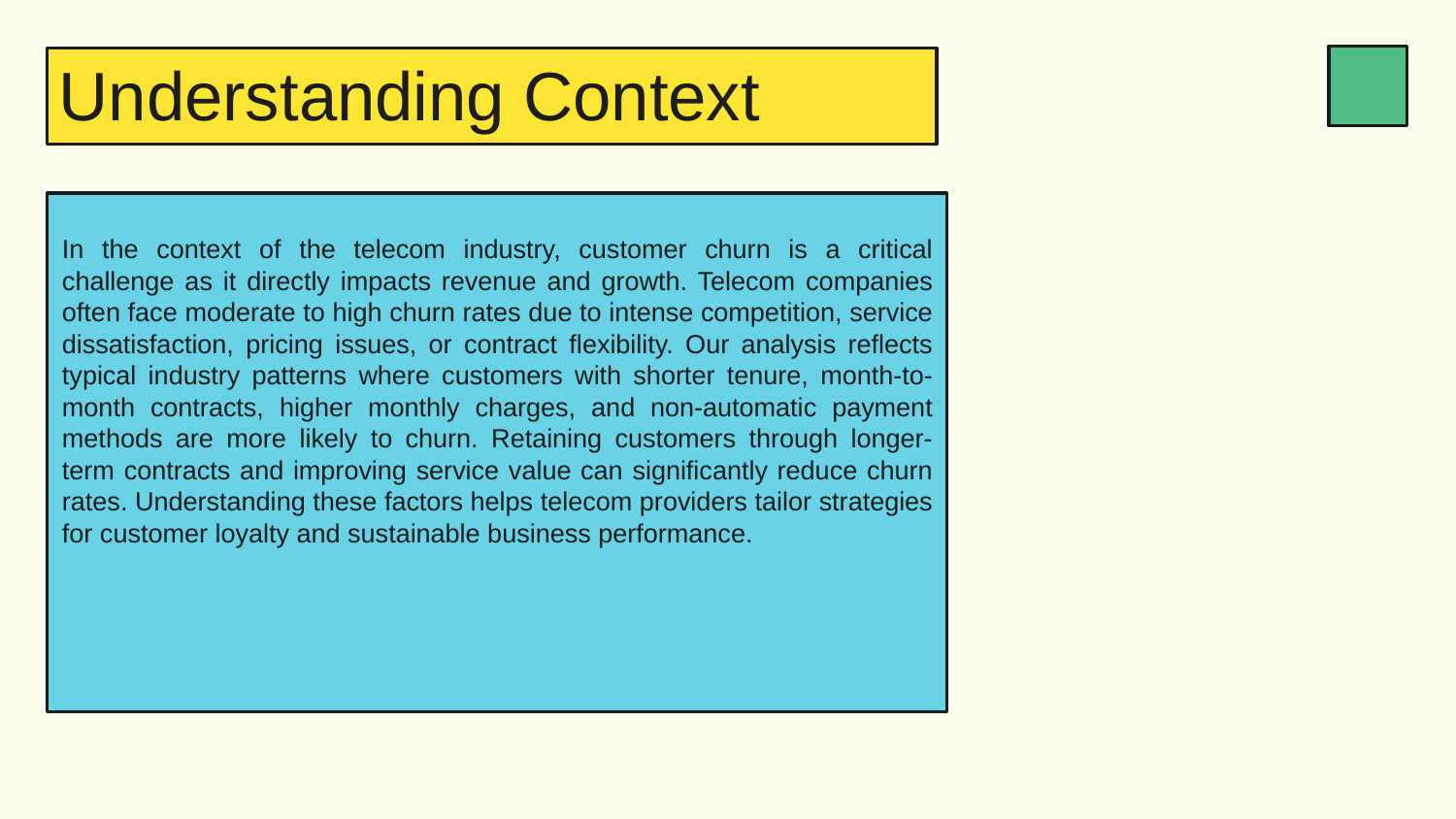

# Understanding Context
In the context of the telecom industry, customer churn is a critical challenge as it directly impacts revenue and growth. Telecom companies often face moderate to high churn rates due to intense competition, service dissatisfaction, pricing issues, or contract flexibility. Our analysis reflects typical industry patterns where customers with shorter tenure, month-to-month contracts, higher monthly charges, and non-automatic payment methods are more likely to churn. Retaining customers through longer-term contracts and improving service value can significantly reduce churn rates. Understanding these factors helps telecom providers tailor strategies for customer loyalty and sustainable business performance.